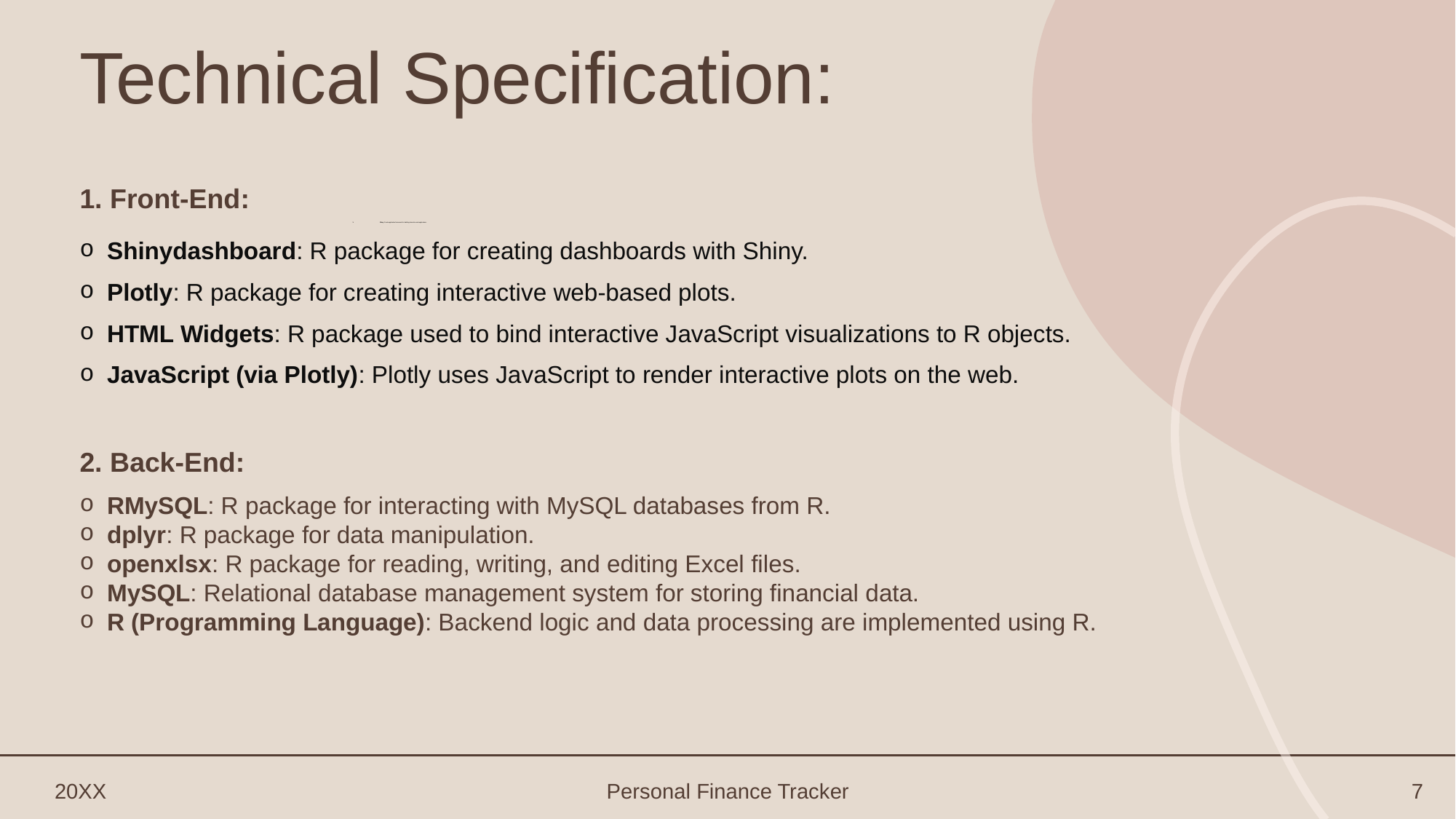

# Technical Specification:
1. Front-End:
Shiny: R web application framework for building interactive web applications.
Shinydashboard: R package for creating dashboards with Shiny.
Plotly: R package for creating interactive web-based plots.
HTML Widgets: R package used to bind interactive JavaScript visualizations to R objects.
JavaScript (via Plotly): Plotly uses JavaScript to render interactive plots on the web.

2. Back-End:
RMySQL: R package for interacting with MySQL databases from R.
dplyr: R package for data manipulation.
openxlsx: R package for reading, writing, and editing Excel files.
MySQL: Relational database management system for storing financial data.
R (Programming Language): Backend logic and data processing are implemented using R.

20XX
Personal Finance Tracker
7